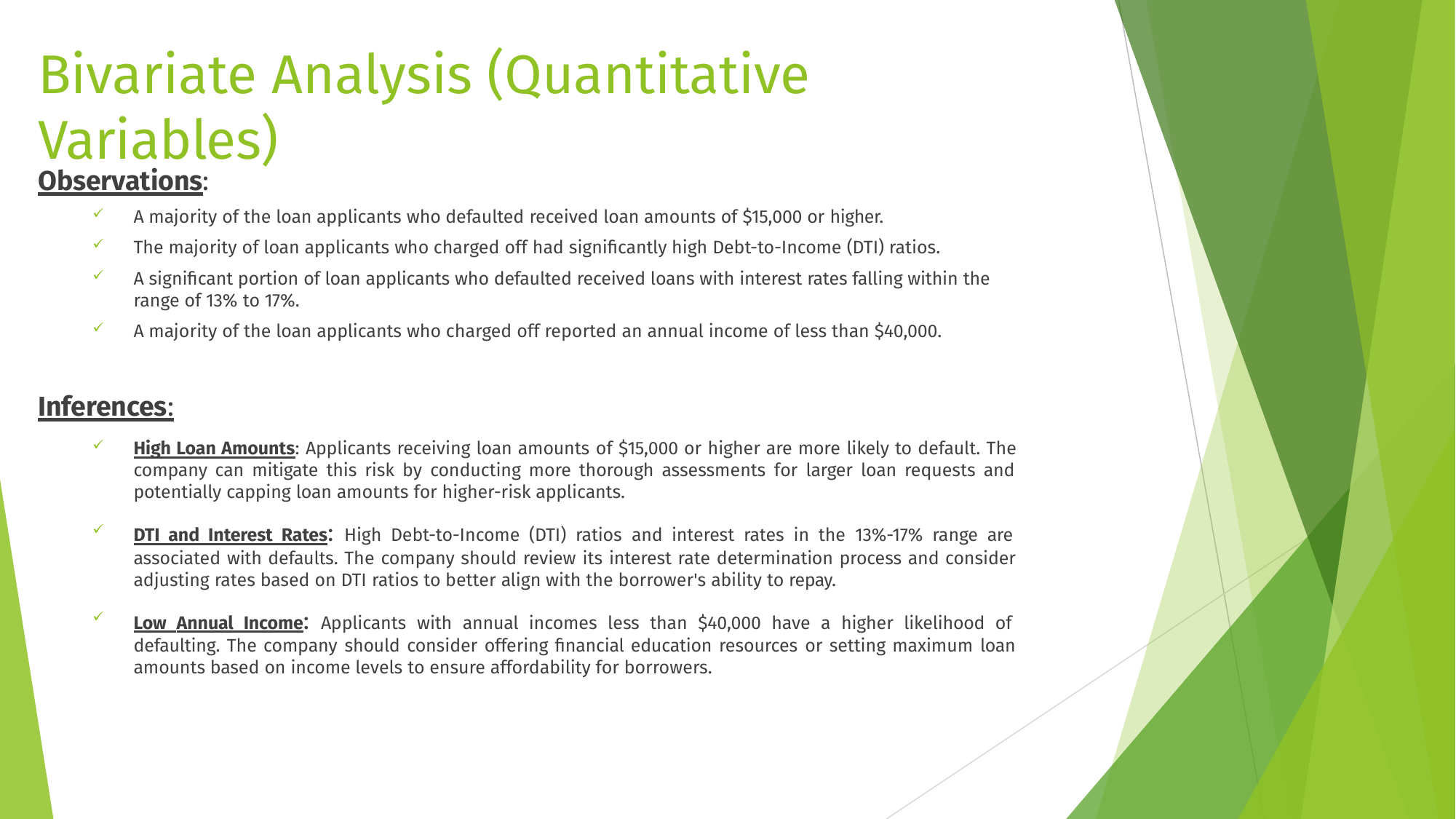

# Bivariate Analysis (Quantitative Variables)
Observations:
A majority of the loan applicants who defaulted received loan amounts of $15,000 or higher.
The majority of loan applicants who charged off had significantly high Debt-to-Income (DTI) ratios.
A significant portion of loan applicants who defaulted received loans with interest rates falling within the  range of 13% to 17%.
A majority of the loan applicants who charged off reported an annual income of less than $40,000.

Inferences:
High Loan Amounts: Applicants receiving loan amounts of $15,000 or higher are more likely to default. The  company can mitigate this risk by conducting more thorough assessments for larger loan requests and  potentially capping loan amounts for higher-risk applicants.
DTI and Interest Rates: High Debt-to-Income (DTI) ratios and interest rates in the 13%-17% range are  associated with defaults. The company should review its interest rate determination process and consider  adjusting rates based on DTI ratios to better align with the borrower's ability to repay.
Low Annual Income: Applicants with annual incomes less than $40,000 have a higher likelihood of  defaulting. The company should consider offering financial education resources or setting maximum loan  amounts based on income levels to ensure affordability for borrowers.